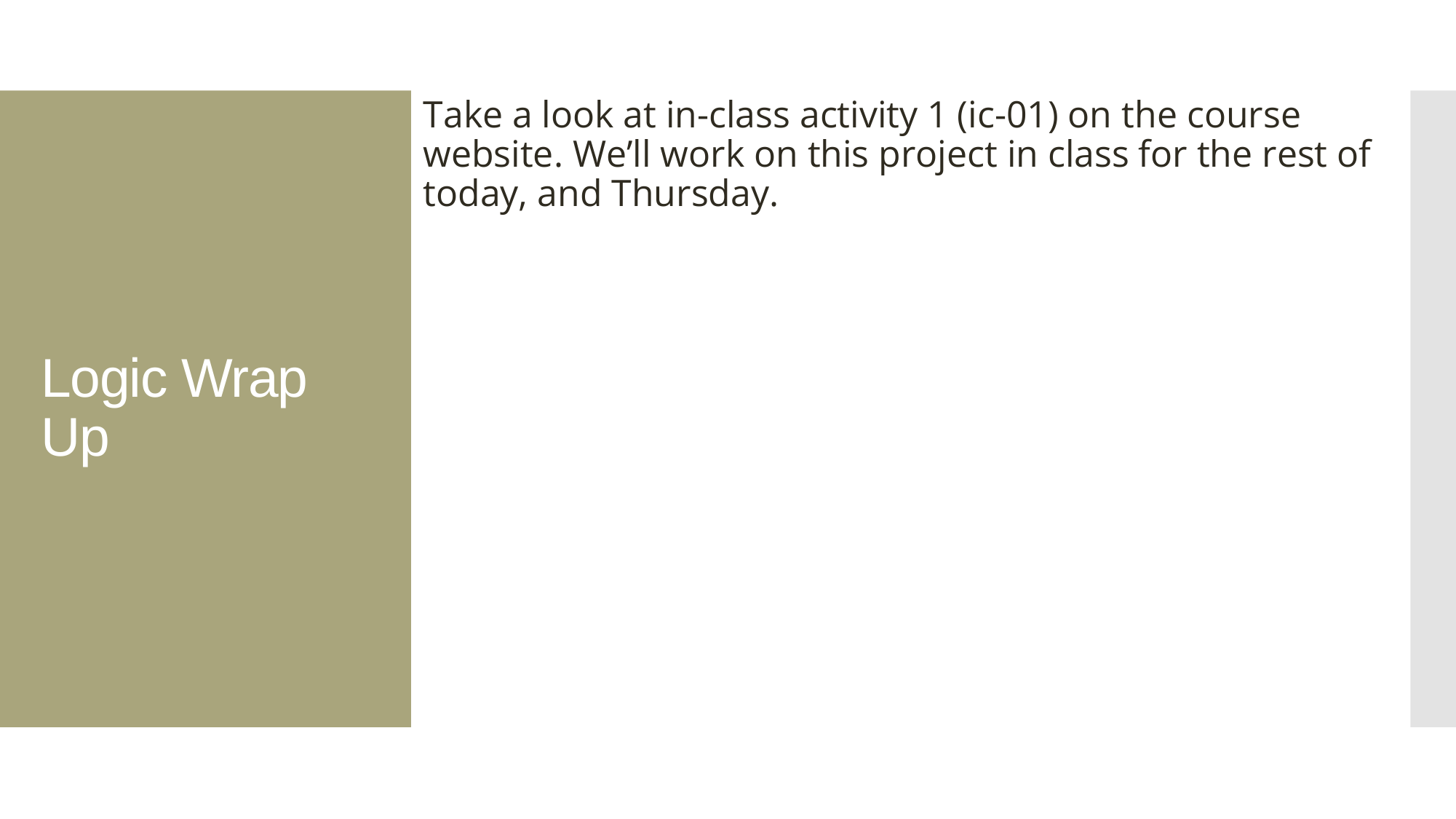

Take a look at in-class activity 1 (ic-01) on the course website. We’ll work on this project in class for the rest of today, and Thursday.

# Logic Wrap Up